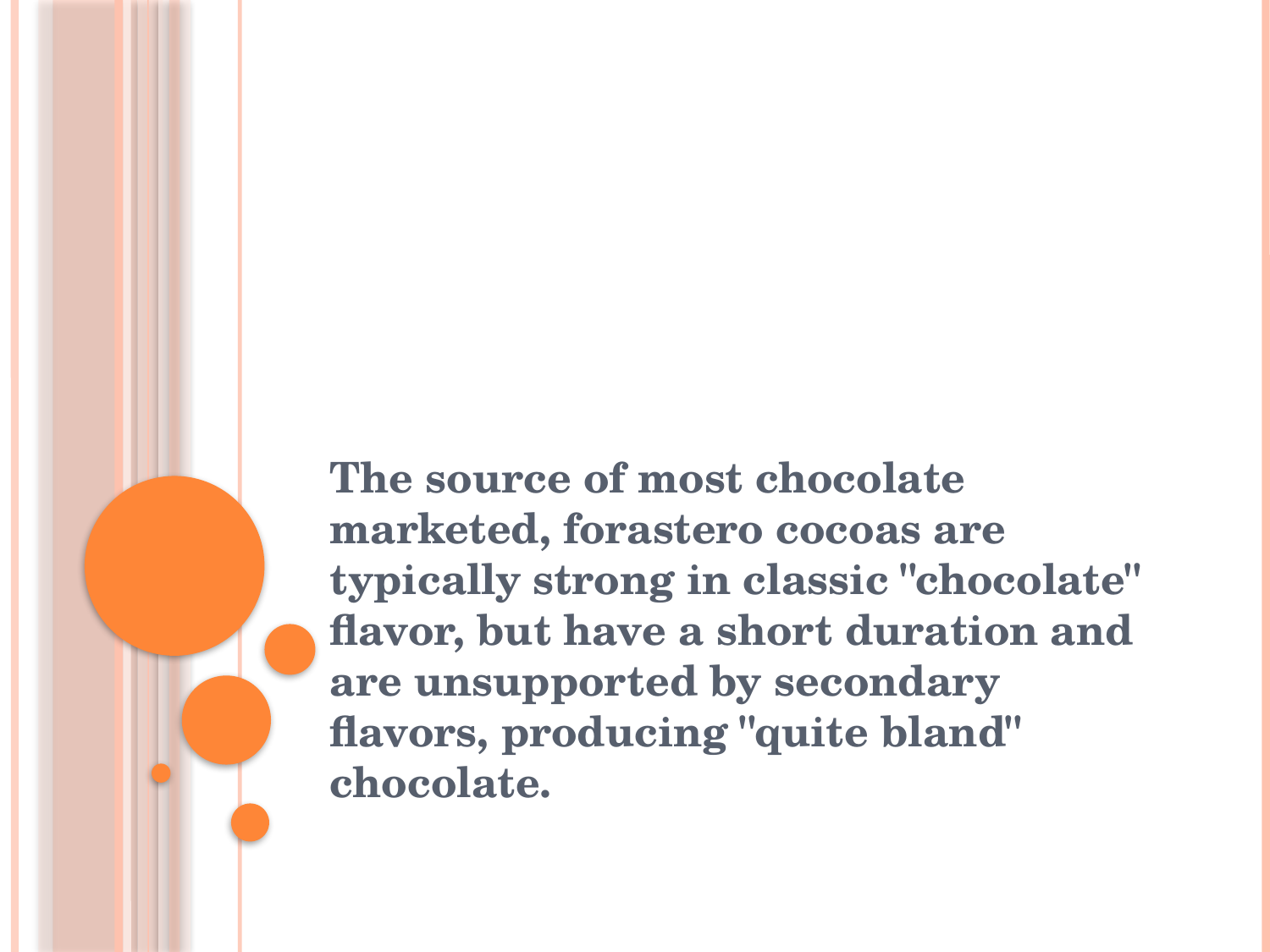

#
The source of most chocolate marketed, forastero cocoas are typically strong in classic "chocolate" flavor, but have a short duration and are unsupported by secondary flavors, producing "quite bland" chocolate.